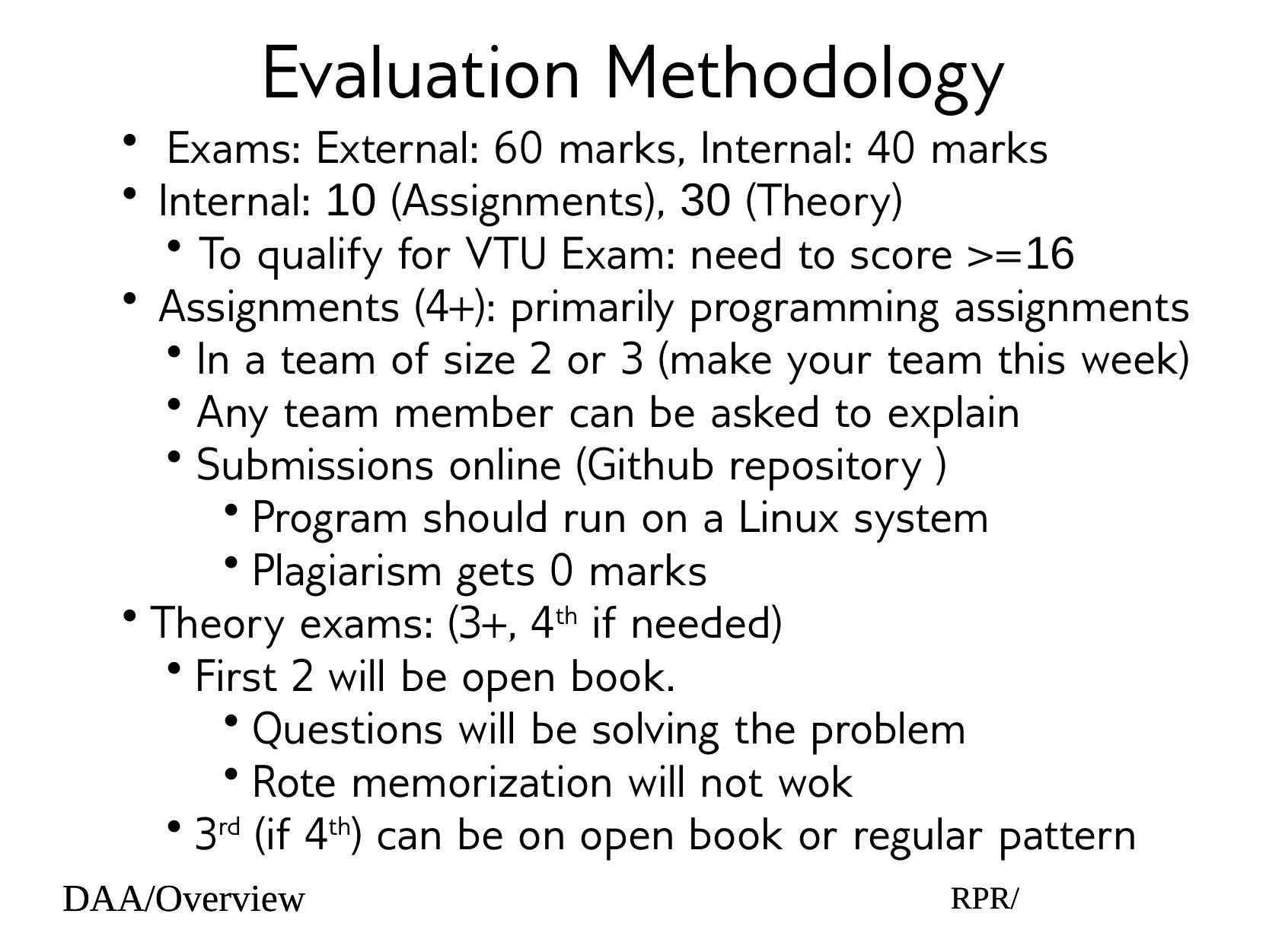

# Evaluation Methodology
Exams: External: 60 marks, Internal: 40 marks
Internal: 10 (Assignments), 30 (Theory)
To qualify for VTU Exam: need to score >=16
Assignments (4+): primarily programming assignments
In a team of size 2 or 3 (make your team this week)
Any team member can be asked to explain
Submissions online (Github repository )
Program should run on a Linux system
Plagiarism gets 0 marks
Theory exams: (3+, 4th if needed)
First 2 will be open book.
Questions will be solving the problem
Rote memorization will not wok
3rd (if 4th) can be on open book or regular pattern
16
DAA/Overview
RPR/